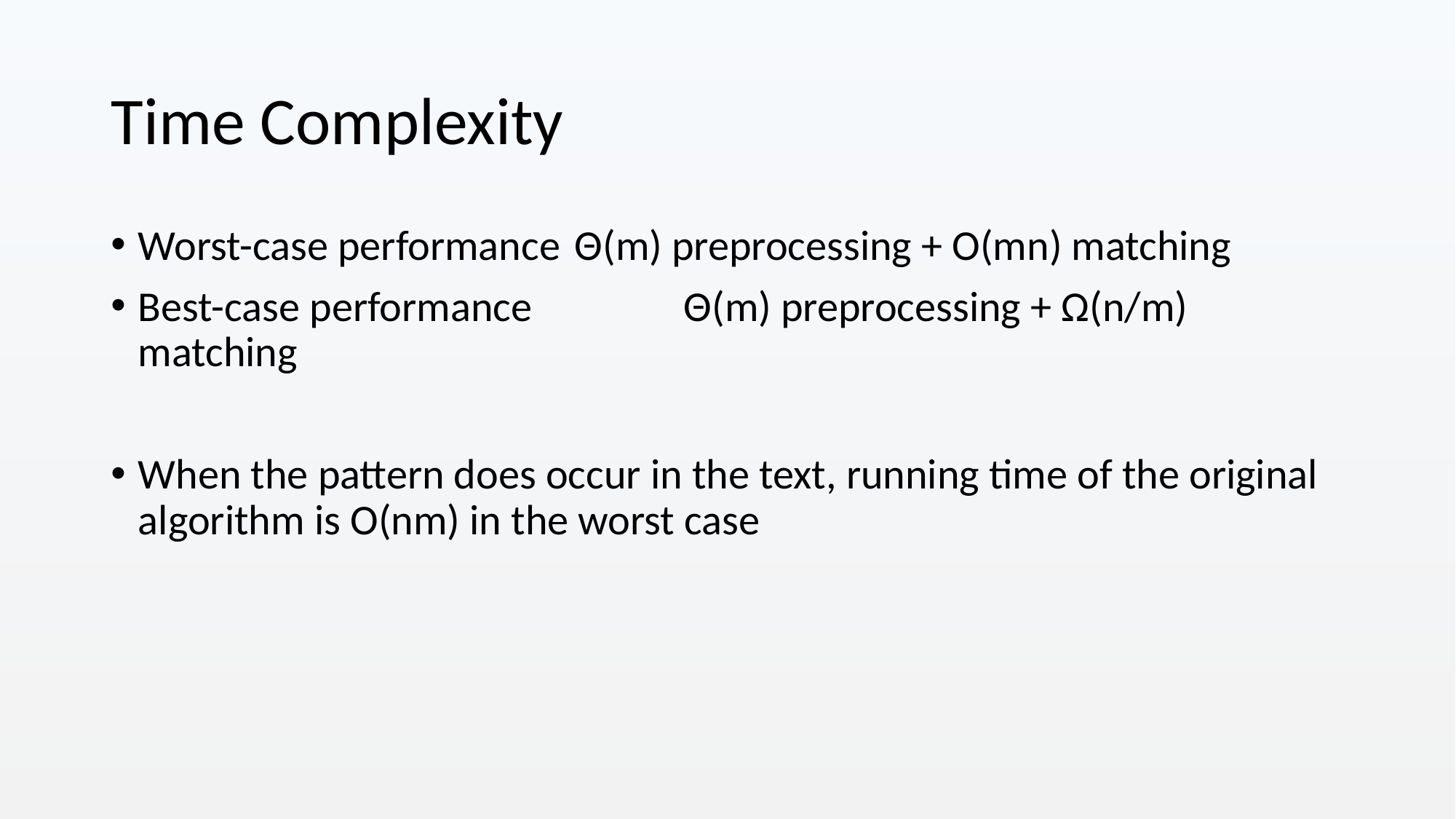

# Time Complexity
Worst-case performance	Θ(m) preprocessing + O(mn) matching
Best-case performance		Θ(m) preprocessing + Ω(n/m) matching

When the pattern does occur in the text, running time of the original algorithm is O(nm) in the worst case